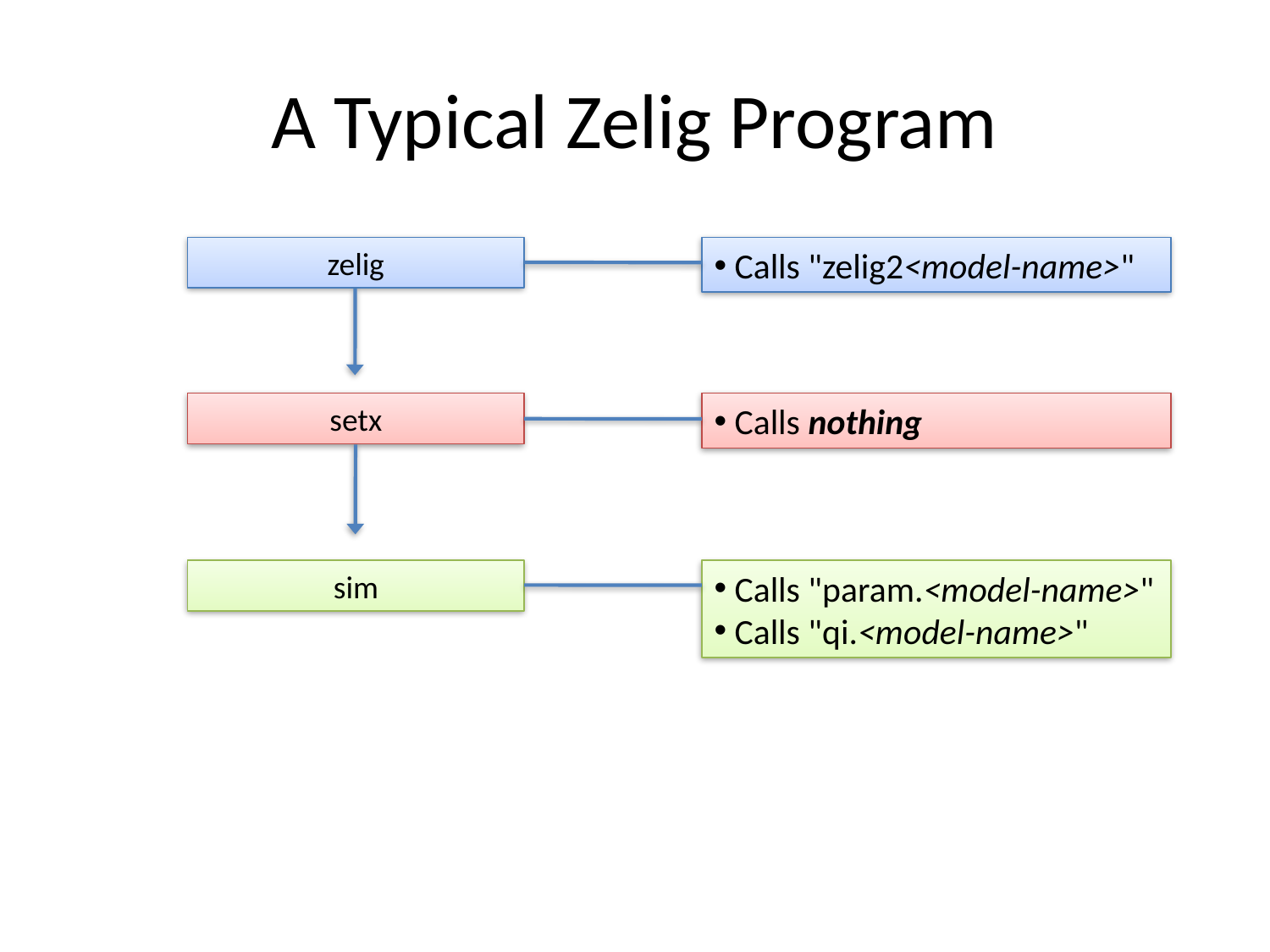

# A Typical Zelig Program
zelig
 Calls "zelig2<model-name>"
setx
 Calls nothing
sim
 Calls "param.<model-name>"
 Calls "qi.<model-name>"